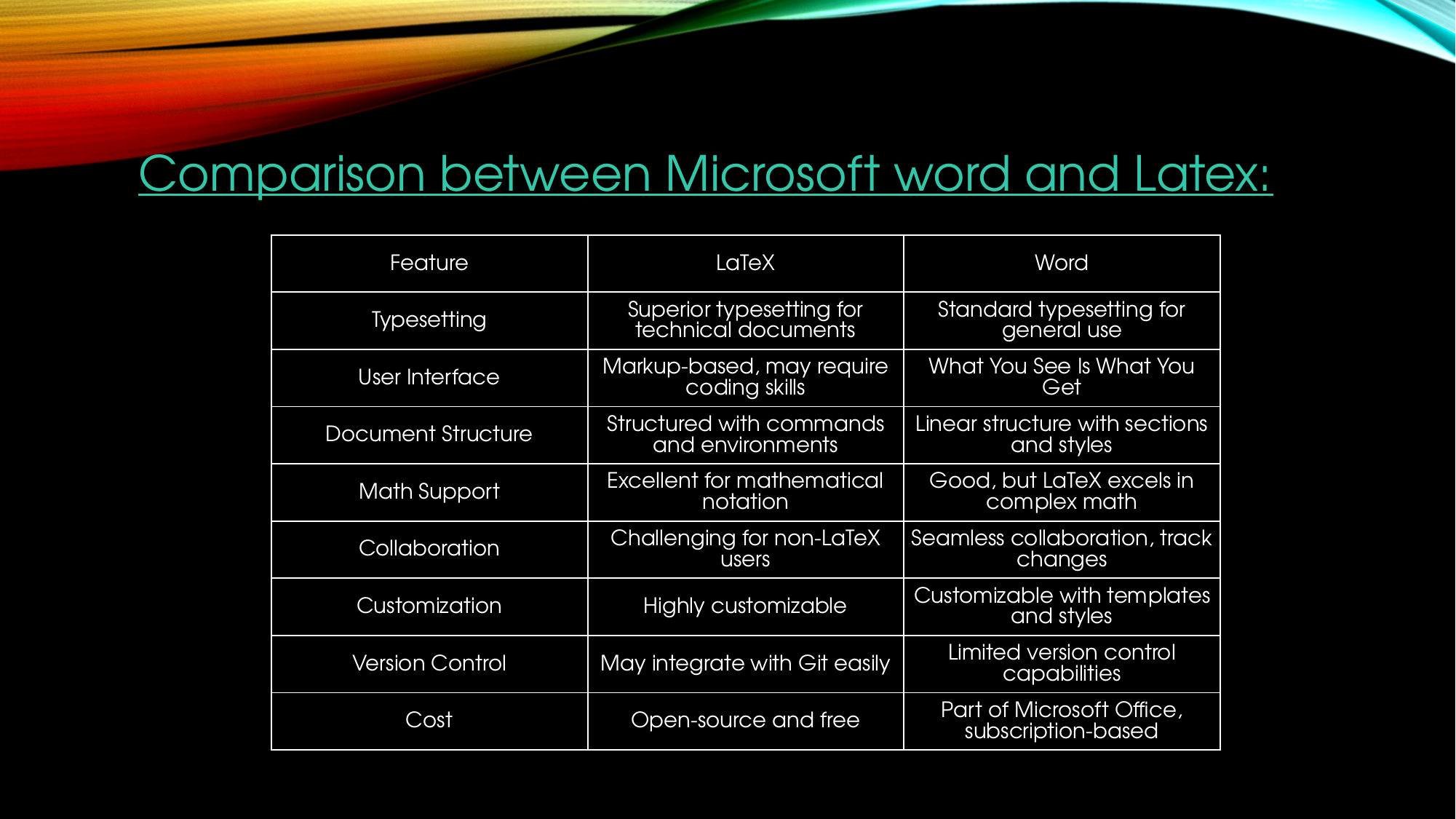

# Comparison between Microsoft word and Latex:
| Feature | LaTeX | Word |
| --- | --- | --- |
| Typesetting | Superior typesetting for technical documents | Standard typesetting for general use |
| User Interface | Markup-based, may require coding skills | What You See Is What You Get |
| Document Structure | Structured with commands and environments | Linear structure with sections and styles |
| Math Support | Excellent for mathematical notation | Good, but LaTeX excels in complex math |
| Collaboration | Challenging for non-LaTeX users | Seamless collaboration, track changes |
| Customization | Highly customizable | Customizable with templates and styles |
| Version Control | May integrate with Git easily | Limited version control capabilities |
| Cost | Open-source and free | Part of Microsoft Office, subscription-based |